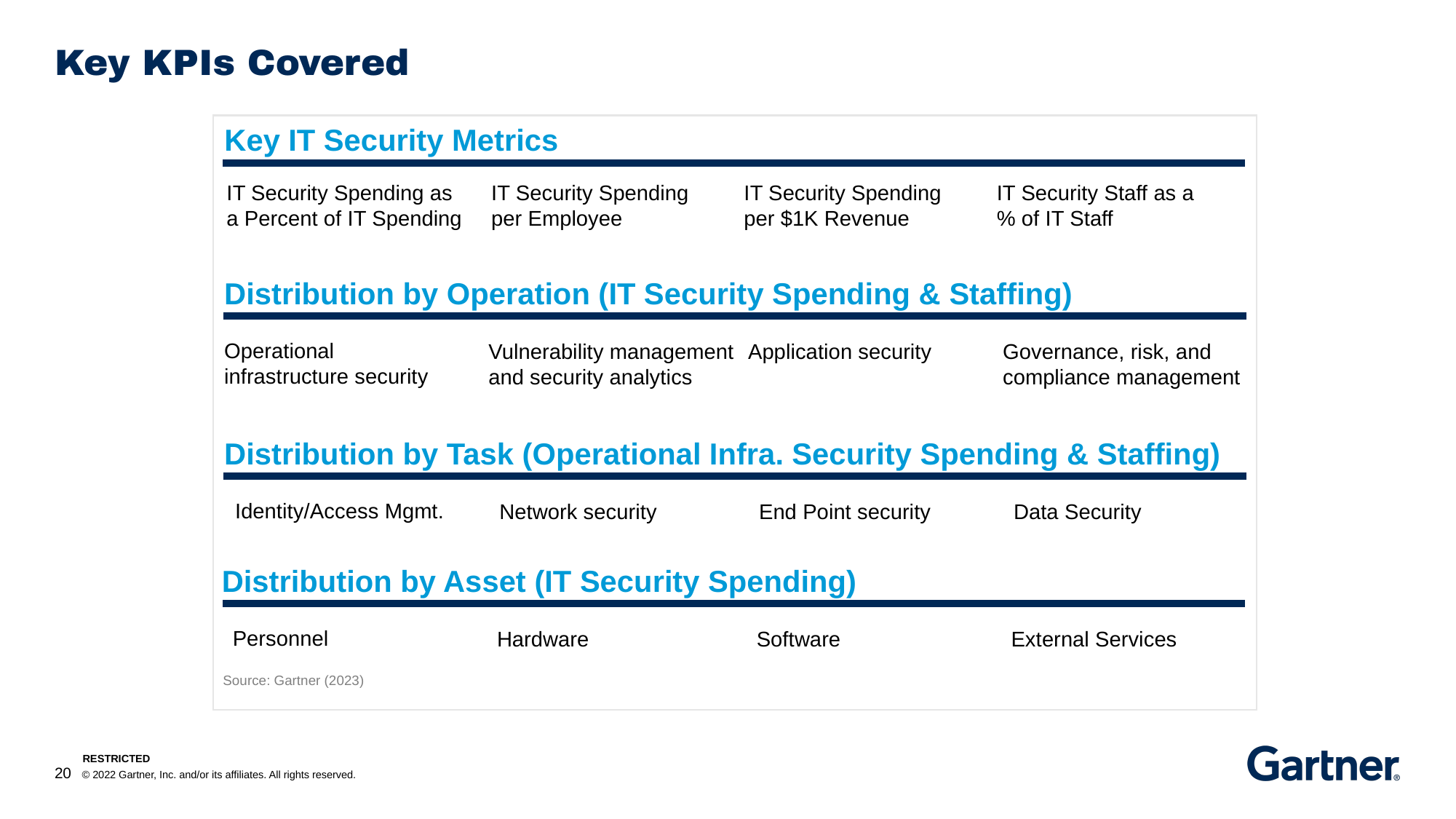

# Key KPIs Covered
Key IT Security Metrics

IT Security Spending as a Percent of IT Spending
IT Security Spending per Employee
IT Security Spending per $1K Revenue
IT Security Staff as a % of IT Staff
Distribution by Operation (IT Security Spending & Staffing)

Operational infrastructure security
Vulnerability management and security analytics
Application security
Governance, risk, and compliance management
Distribution by Task (Operational Infra. Security Spending & Staffing)

Identity/Access Mgmt.
Network security
End Point security
Data Security
Distribution by Asset (IT Security Spending)

Personnel
Hardware
Software
External Services
Source: Gartner (2023)